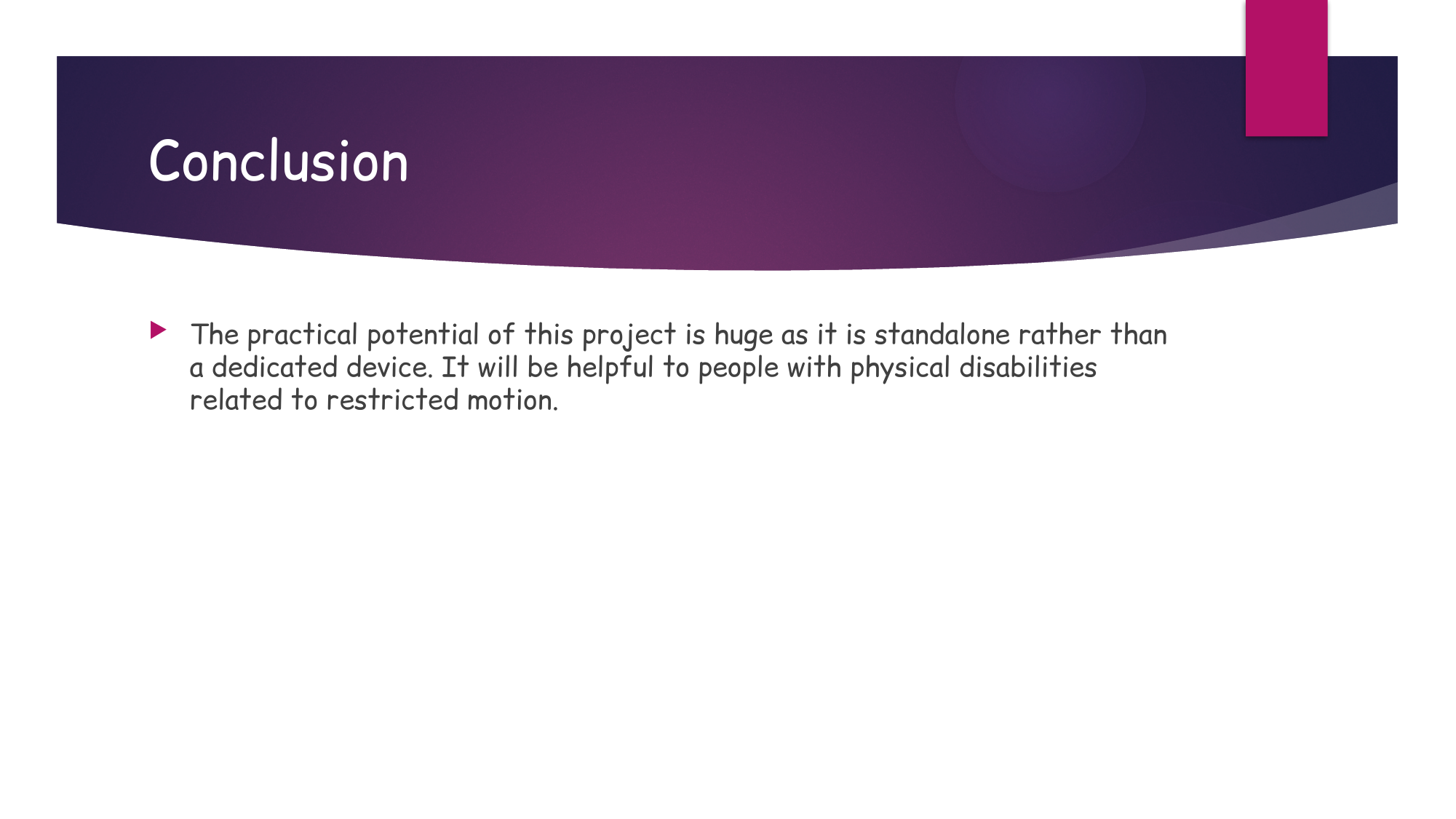

# Conclusion
The practical potential of this project is huge as it is standalone rather than a dedicated device. It will be helpful to people with physical disabilities related to restricted motion.